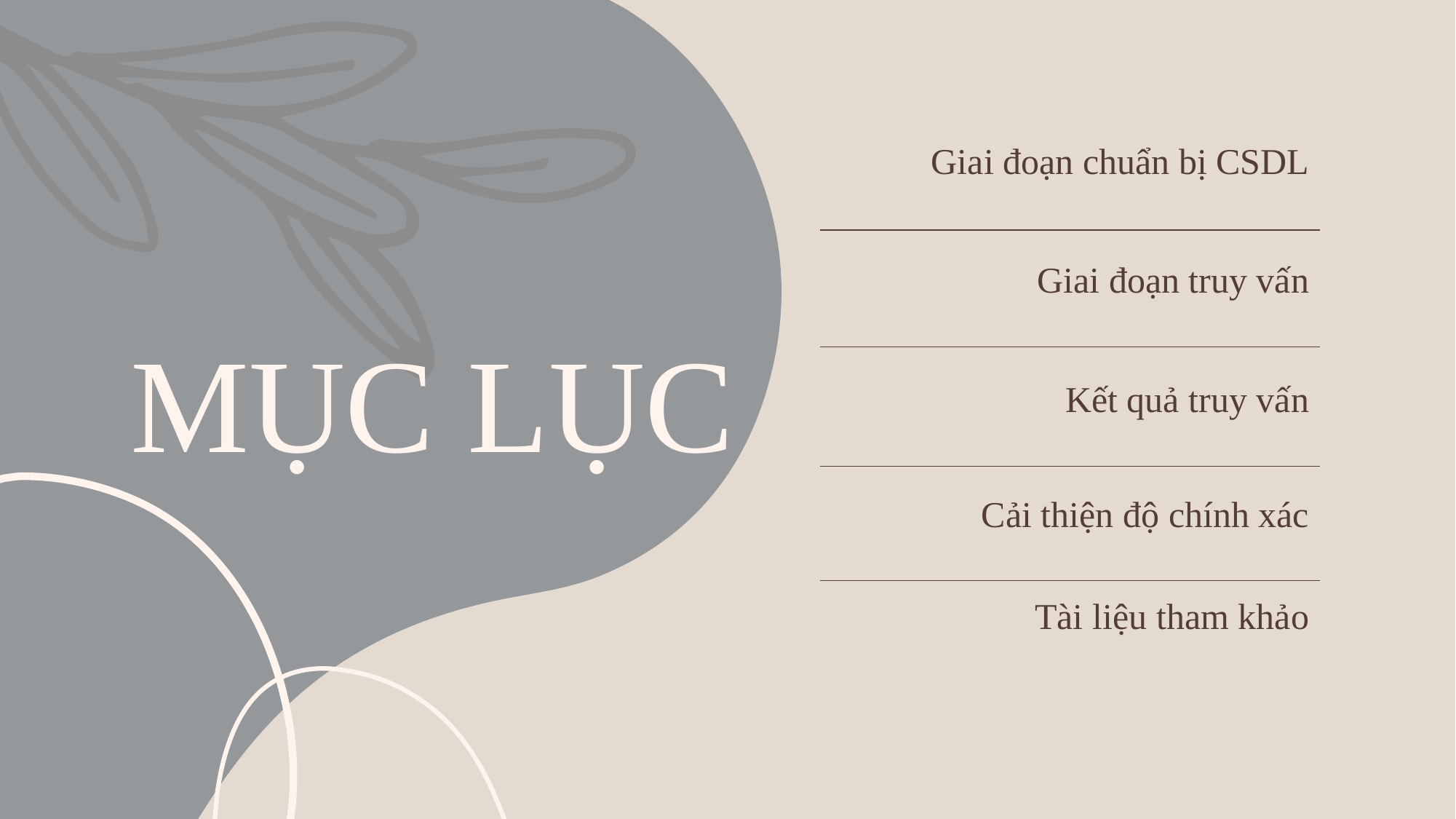

# MỤC LỤC
| Giai đoạn chuẩn bị CSDL |
| --- |
| Giai đoạn truy vấn |
| Kết quả truy vấn |
| Cải thiện độ chính xác |
| Tài liệu tham khảo |